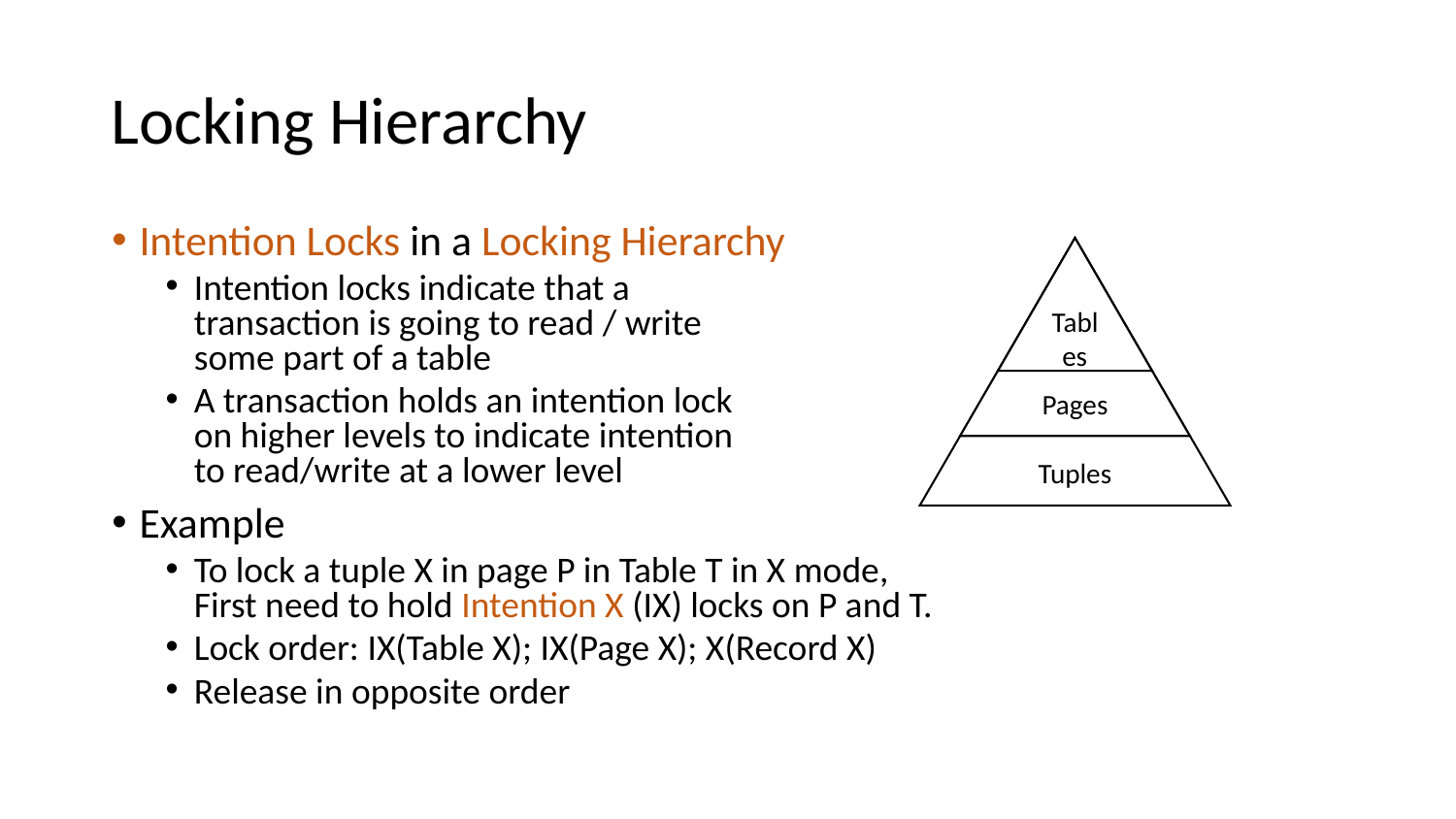

# Locking Hierarchy
Intention Locks in a Locking Hierarchy
Intention locks indicate that a
transaction is going to read / write
some part of a table
A transaction holds an intention lock
on higher levels to indicate intention
to read/write at a lower level
Example
To lock a tuple X in page P in Table T in X mode,
First need to hold Intention X (IX) locks on P and T.
Lock order: IX(Table X); IX(Page X); X(Record X)
Release in opposite order

Tuples

Pages
Tables